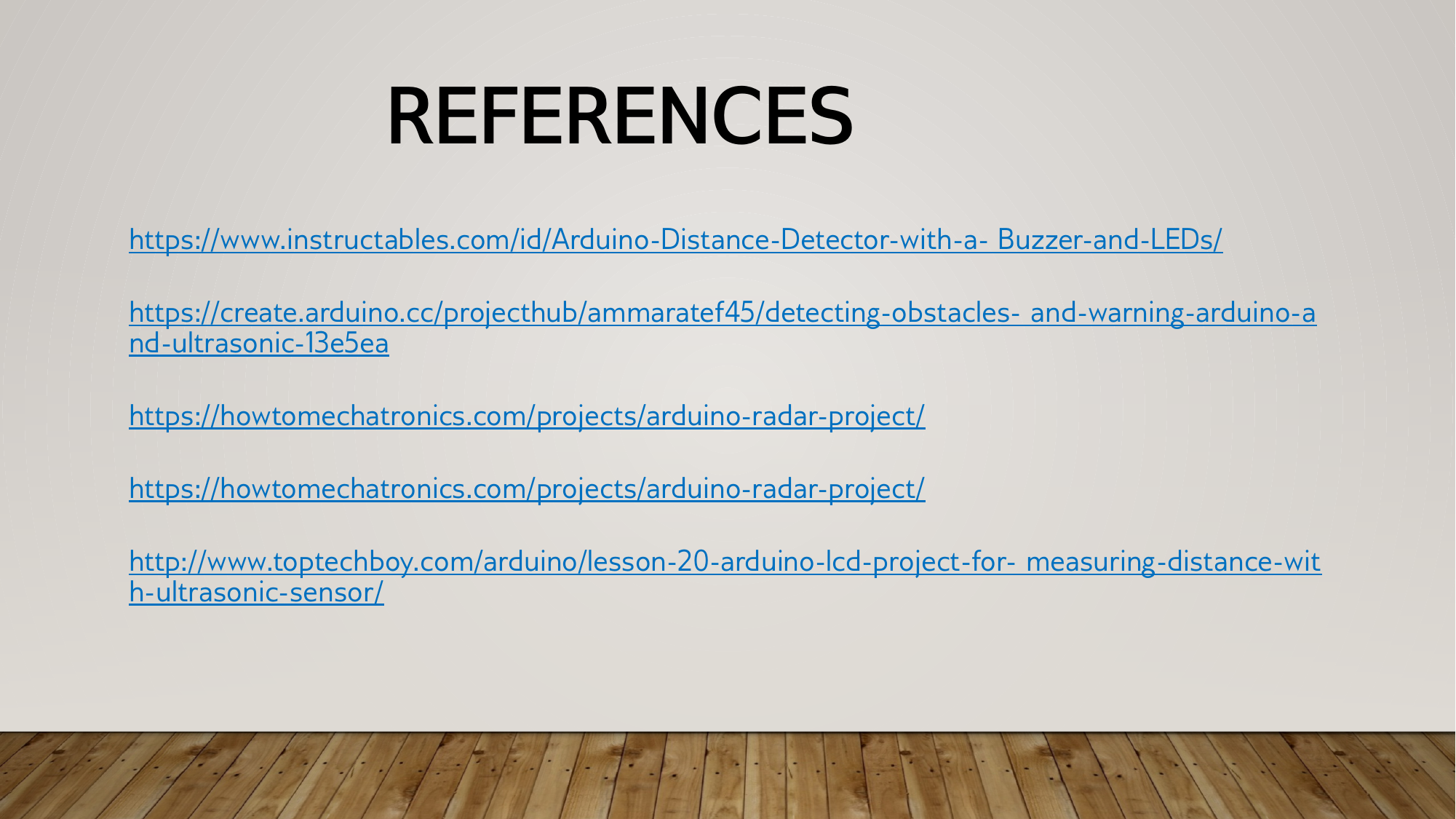

REFERENCES
https://www.instructables.com/id/Arduino-Distance-Detector-with-a- Buzzer-and-LEDs/

https://create.arduino.cc/projecthub/ammaratef45/detecting-obstacles- and-warning-arduino-and-ultrasonic-13e5ea

https://howtomechatronics.com/projects/arduino-radar-project/

https://howtomechatronics.com/projects/arduino-radar-project/

http://www.toptechboy.com/arduino/lesson-20-arduino-lcd-project-for- measuring-distance-with-ultrasonic-sensor/